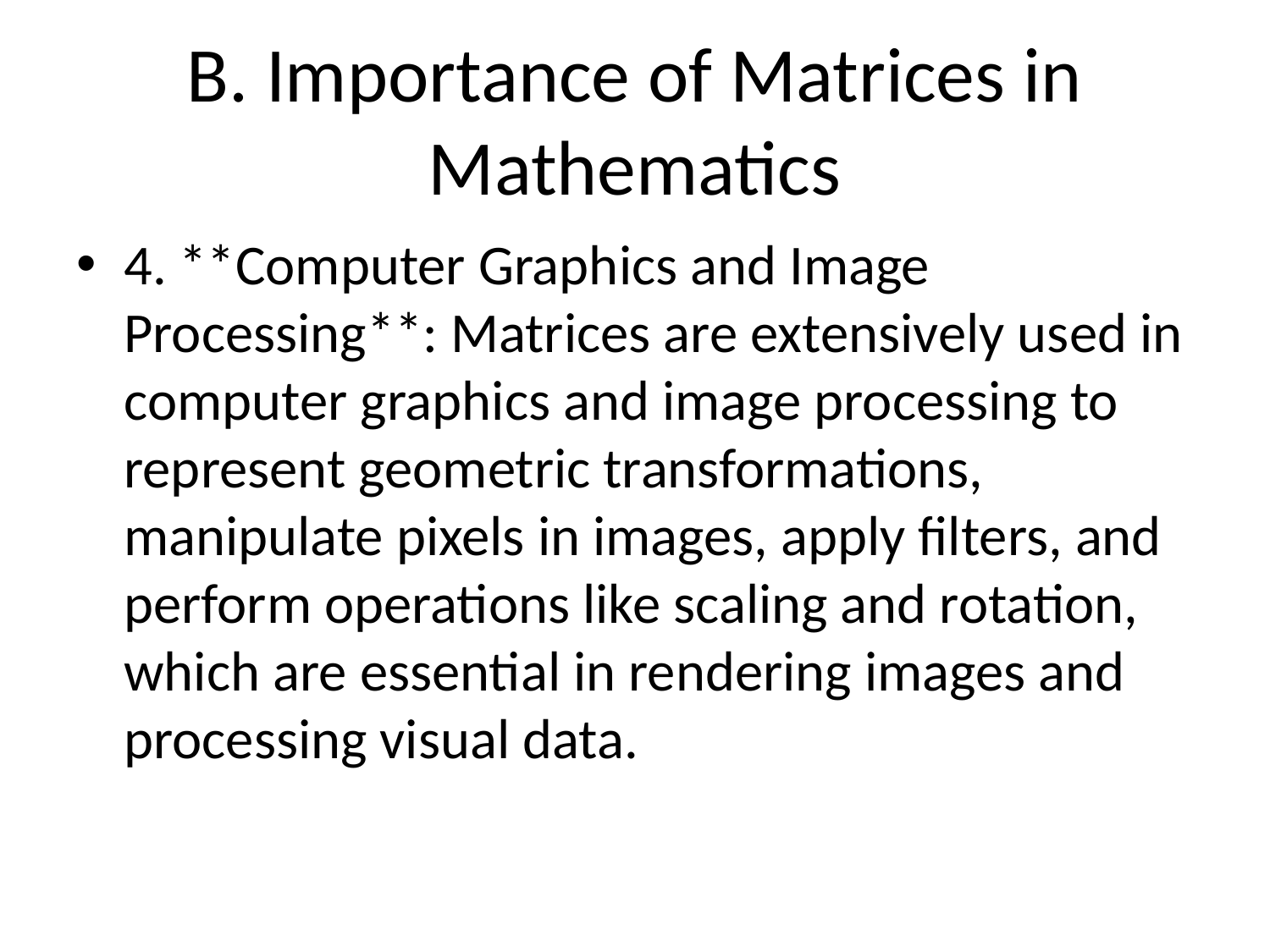

# B. Importance of Matrices in Mathematics
4. **Computer Graphics and Image Processing**: Matrices are extensively used in computer graphics and image processing to represent geometric transformations, manipulate pixels in images, apply filters, and perform operations like scaling and rotation, which are essential in rendering images and processing visual data.